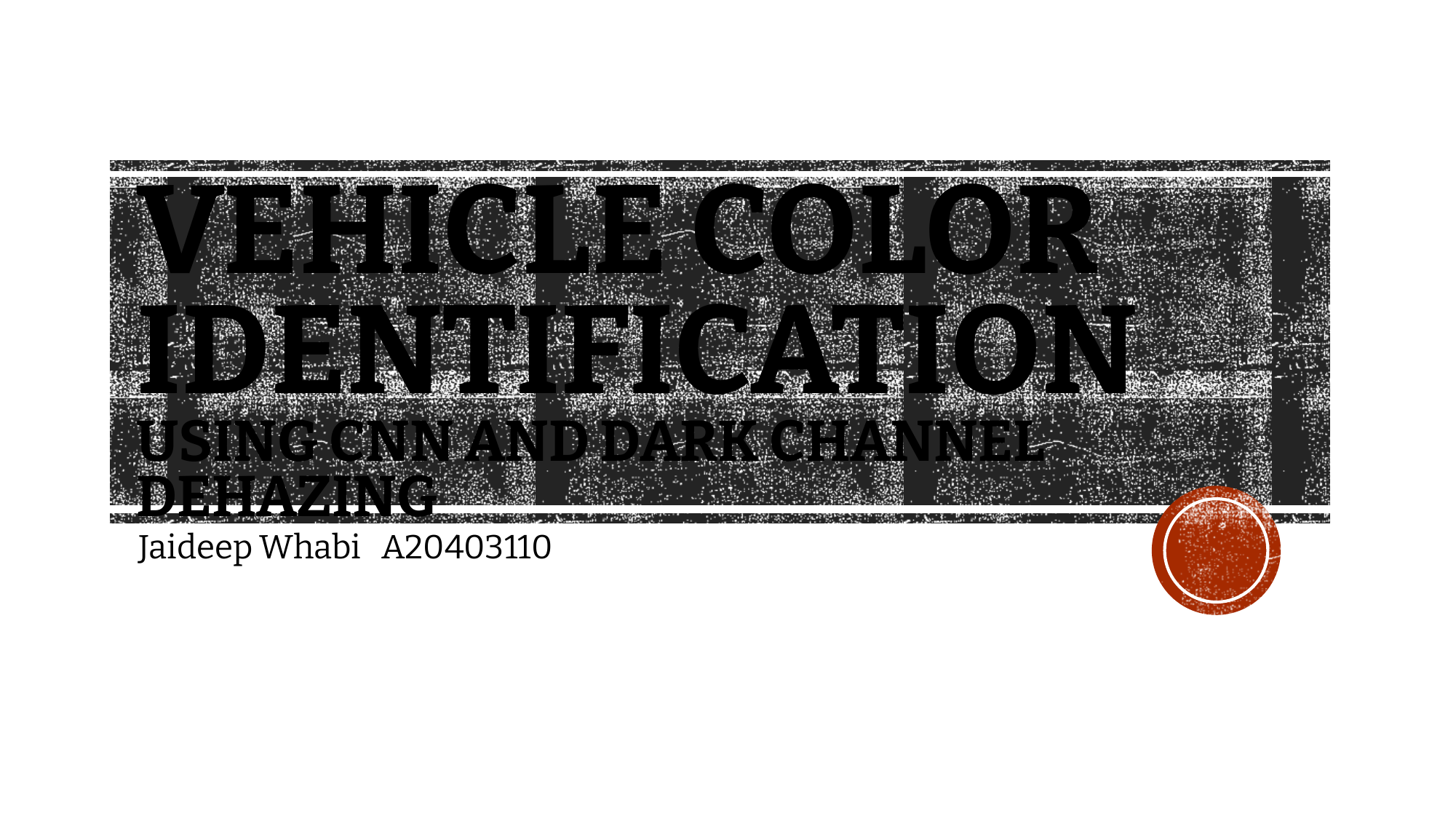

# Vehicle color identification using CNN and dark channel dehazing
Jaideep Whabi   A20403110